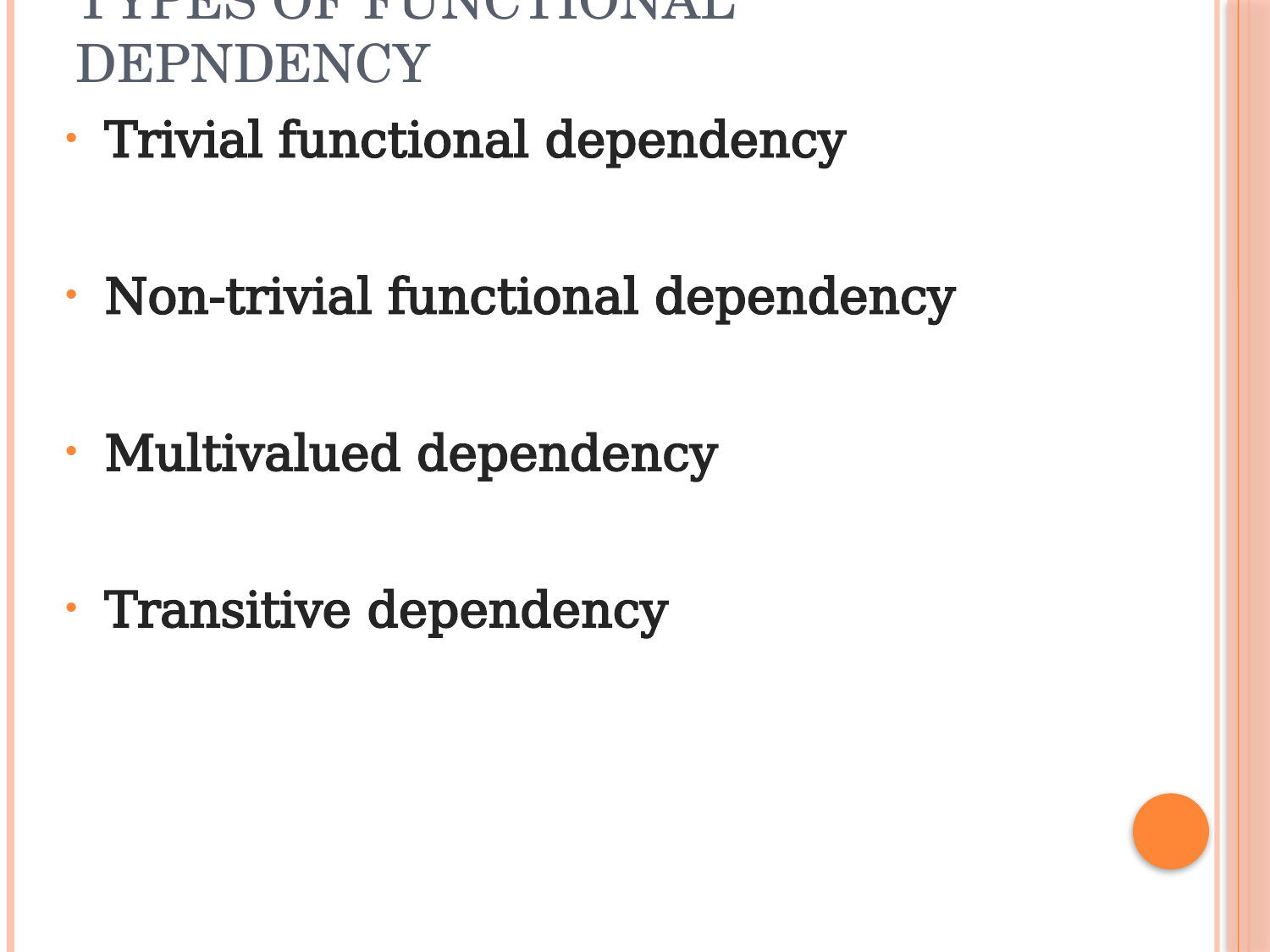

# Types of Functional Depndency
Trivial functional dependency

Non-trivial functional dependency

Multivalued dependency

Transitive dependency